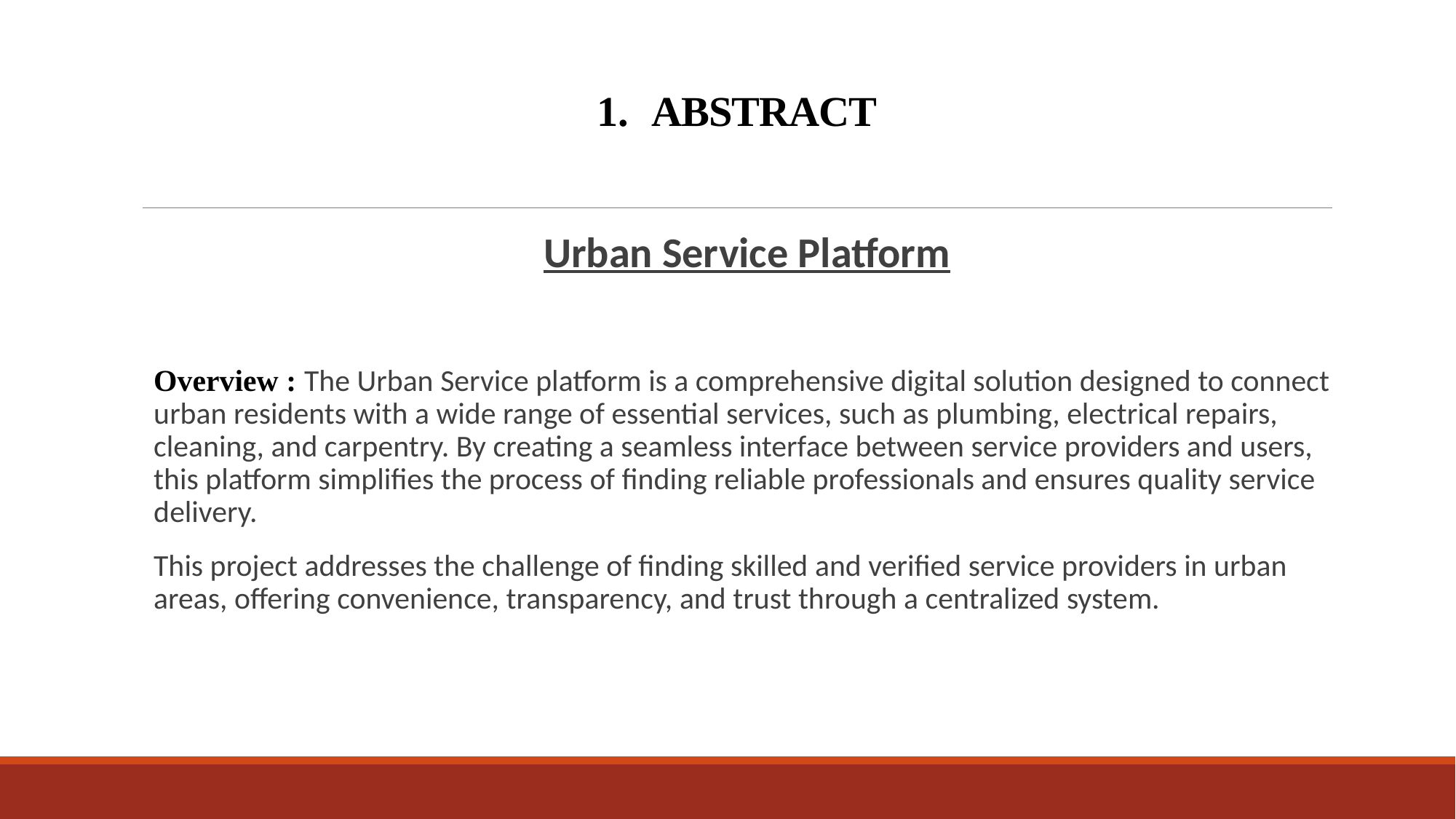

# ABSTRACT
Urban Service Platform

Overview : The Urban Service platform is a comprehensive digital solution designed to connect urban residents with a wide range of essential services, such as plumbing, electrical repairs, cleaning, and carpentry. By creating a seamless interface between service providers and users, this platform simplifies the process of finding reliable professionals and ensures quality service delivery.
This project addresses the challenge of finding skilled and verified service providers in urban areas, offering convenience, transparency, and trust through a centralized system.